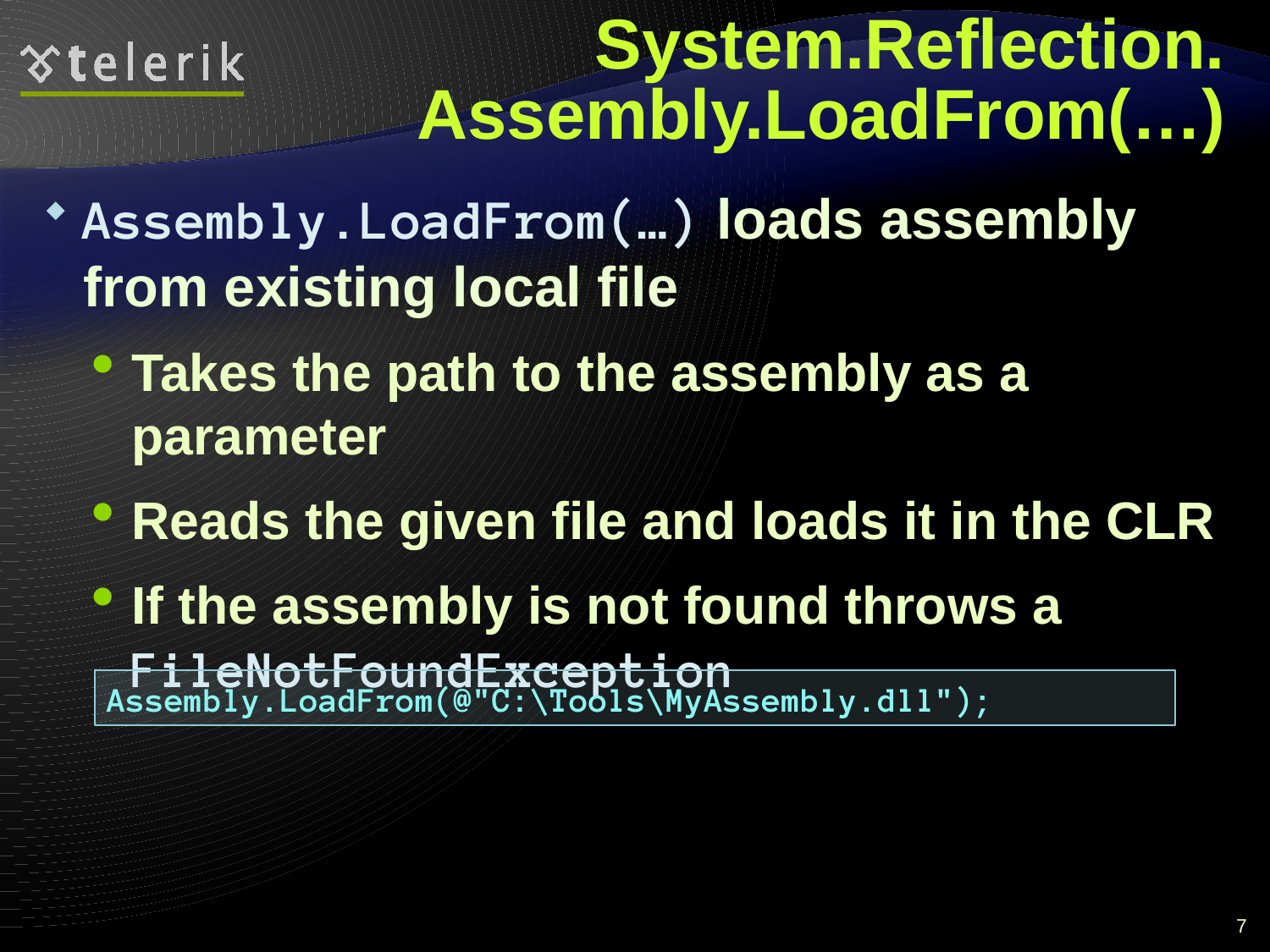

# System.Reflection. Assembly.LoadFrom(…)
Assembly.LoadFrom(…) loads assembly from existing local file
Takes the path to the assembly as a parameter
Reads the given file and loads it in the CLR
If the assembly is not found throws a  FileNotFoundException
Assembly.LoadFrom(@"C:\Tools\MyAssembly.dll");
7